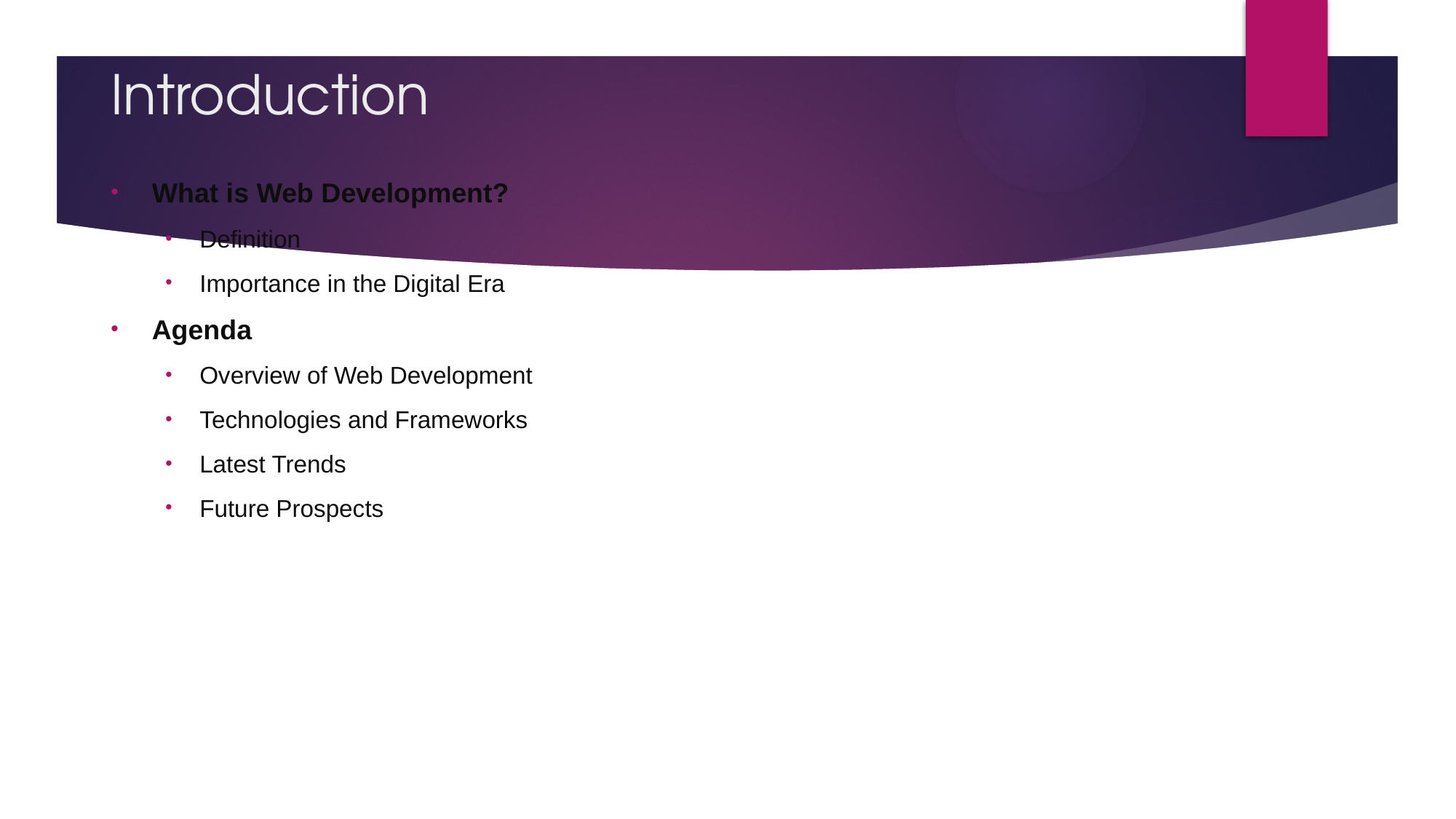

# Introduction
What is Web Development?
Definition
Importance in the Digital Era
Agenda
Overview of Web Development
Technologies and Frameworks
Latest Trends
Future Prospects